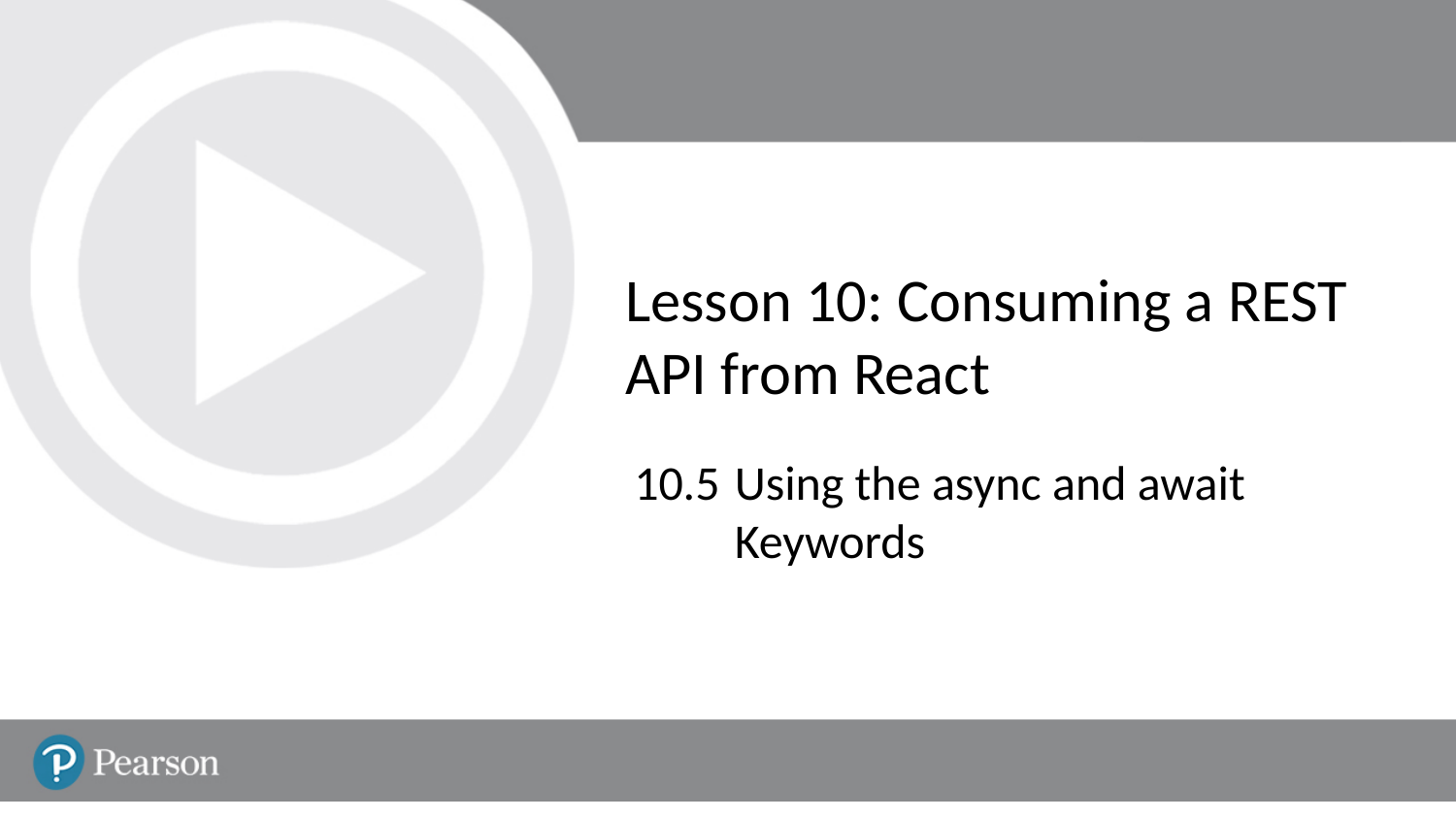

# Lesson 10: Consuming a REST API from React
10.5	Using the async and await Keywords